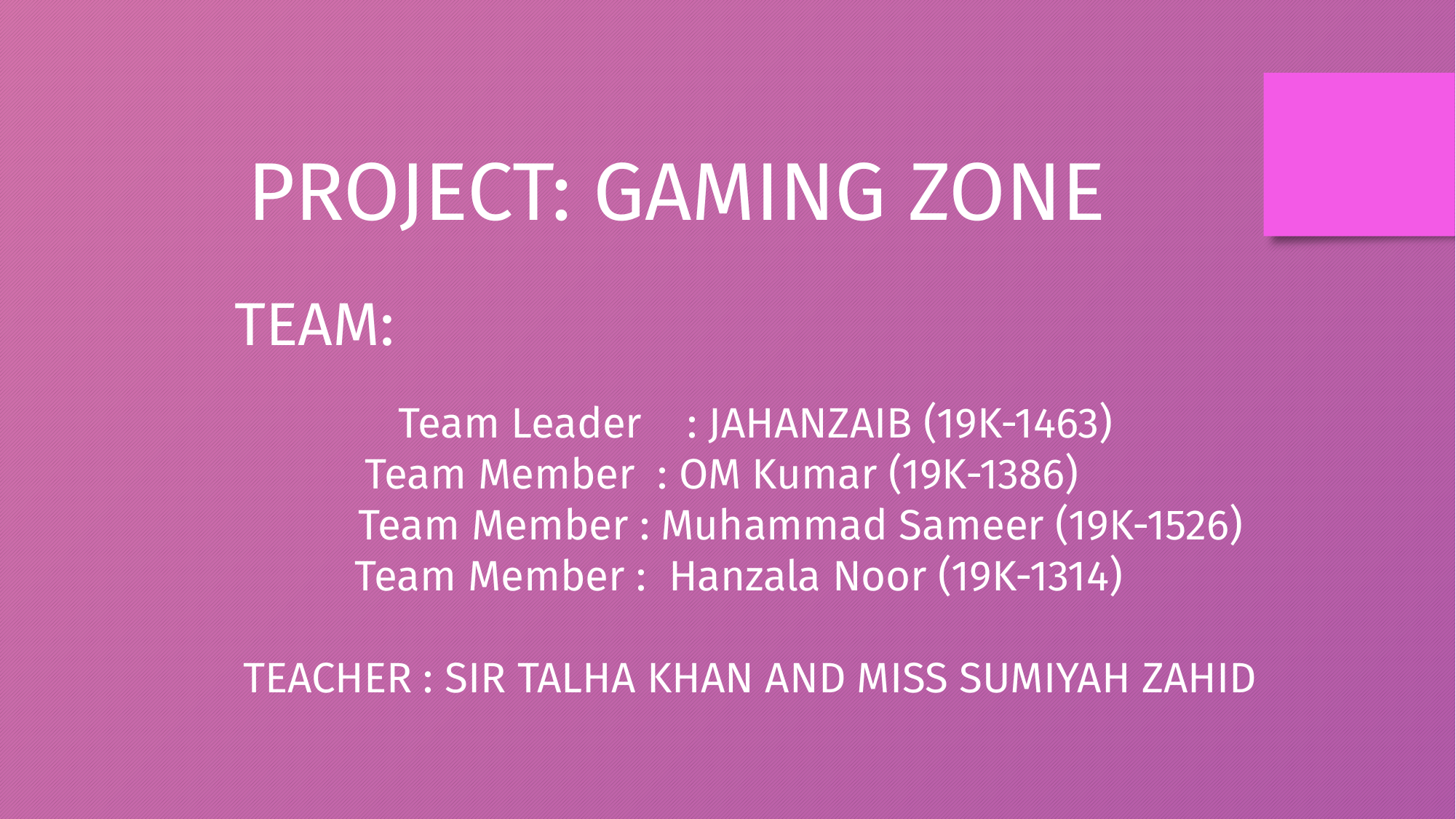

PROJECT: GAMING ZONE
TEAM:
              Team Leader    : JAHANZAIB (19K-1463)
        Team Member  : OM Kumar (19K-1386)
                      Team Member : Muhammad Sameer (19K-1526)
           Team Member :  Hanzala Noor (19K-1314)

             TEACHER : SIR TALHA KHAN AND MISS SUMIYAH ZAHID